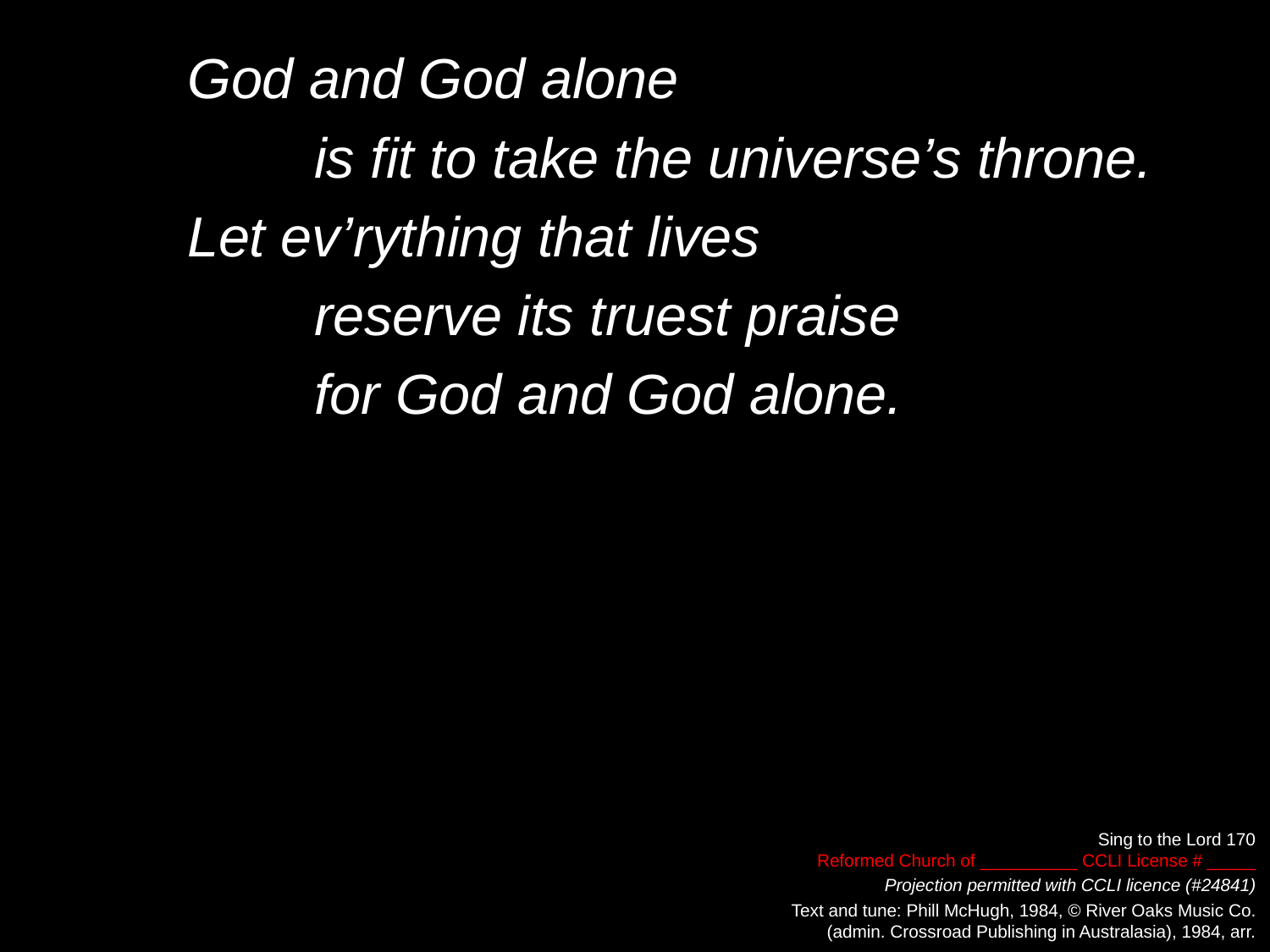

God and God alone
		is fit to take the universe’s throne.
	Let ev’rything that lives
		reserve its truest praise
		for God and God alone.
Sing to the Lord 170
Reformed Church of __________ CCLI License # _____
Projection permitted with CCLI licence (#24841)
Text and tune: Phill McHugh, 1984, © River Oaks Music Co.
(admin. Crossroad Publishing in Australasia), 1984, arr.